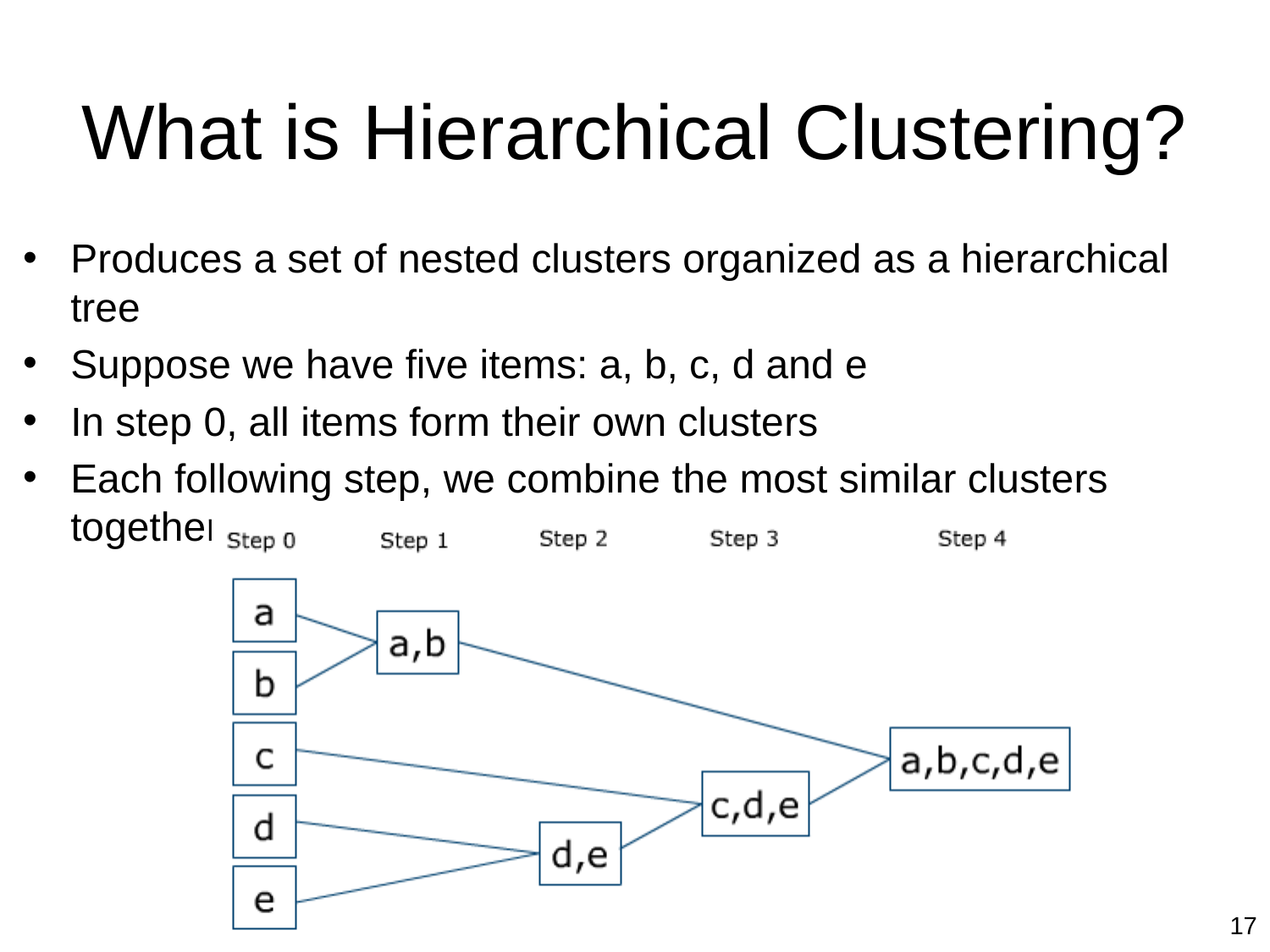

# What is Hierarchical Clustering?
Produces a set of nested clusters organized as a hierarchical tree
Suppose we have five items: a, b, c, d and e
In step 0, all items form their own clusters
Each following step, we combine the most similar clusters together, until we merge everything into one cluster

17